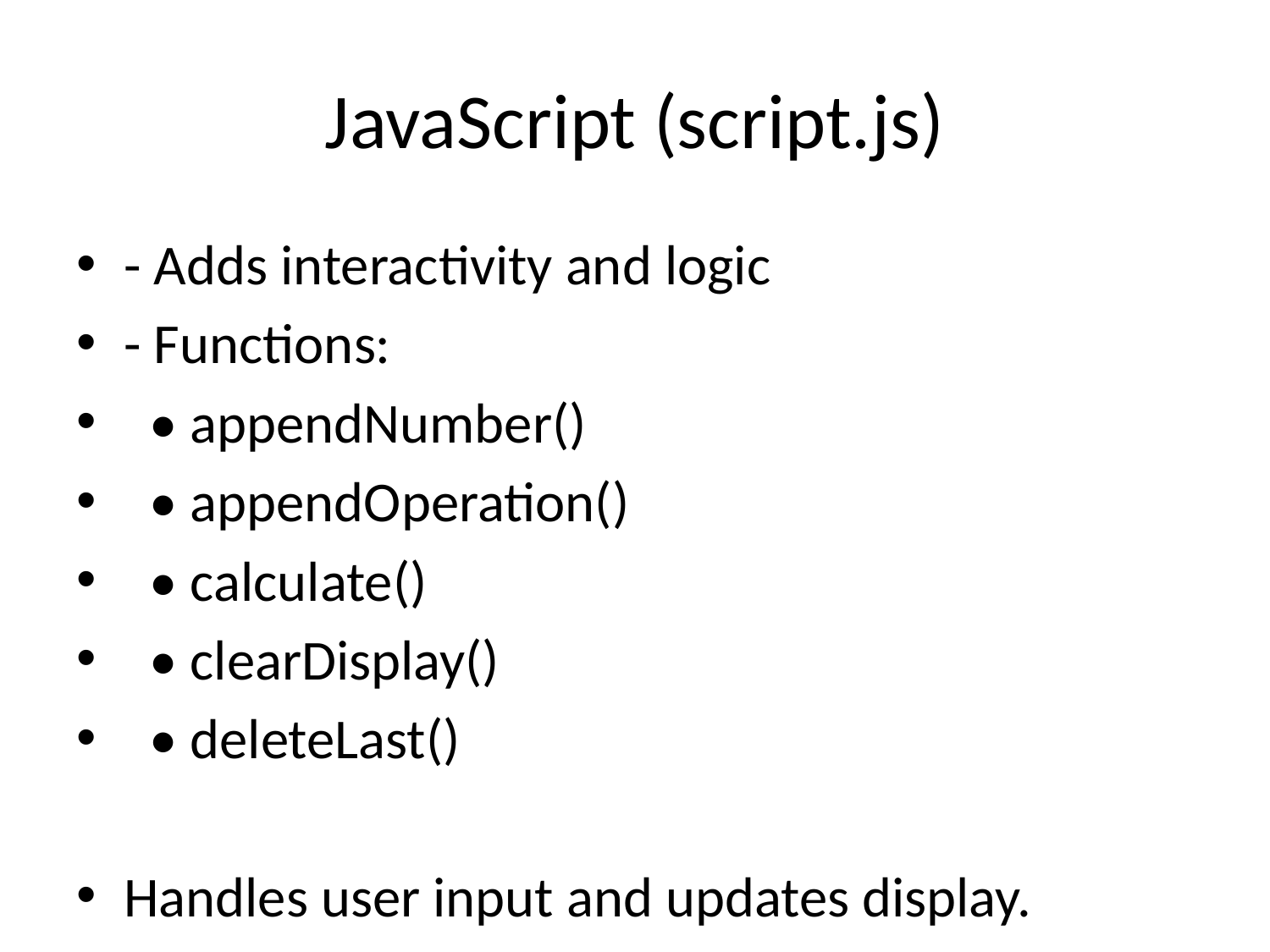

# JavaScript (script.js)
- Adds interactivity and logic
- Functions:
  • appendNumber()
  • appendOperation()
  • calculate()
  • clearDisplay()
  • deleteLast()

Handles user input and updates display.